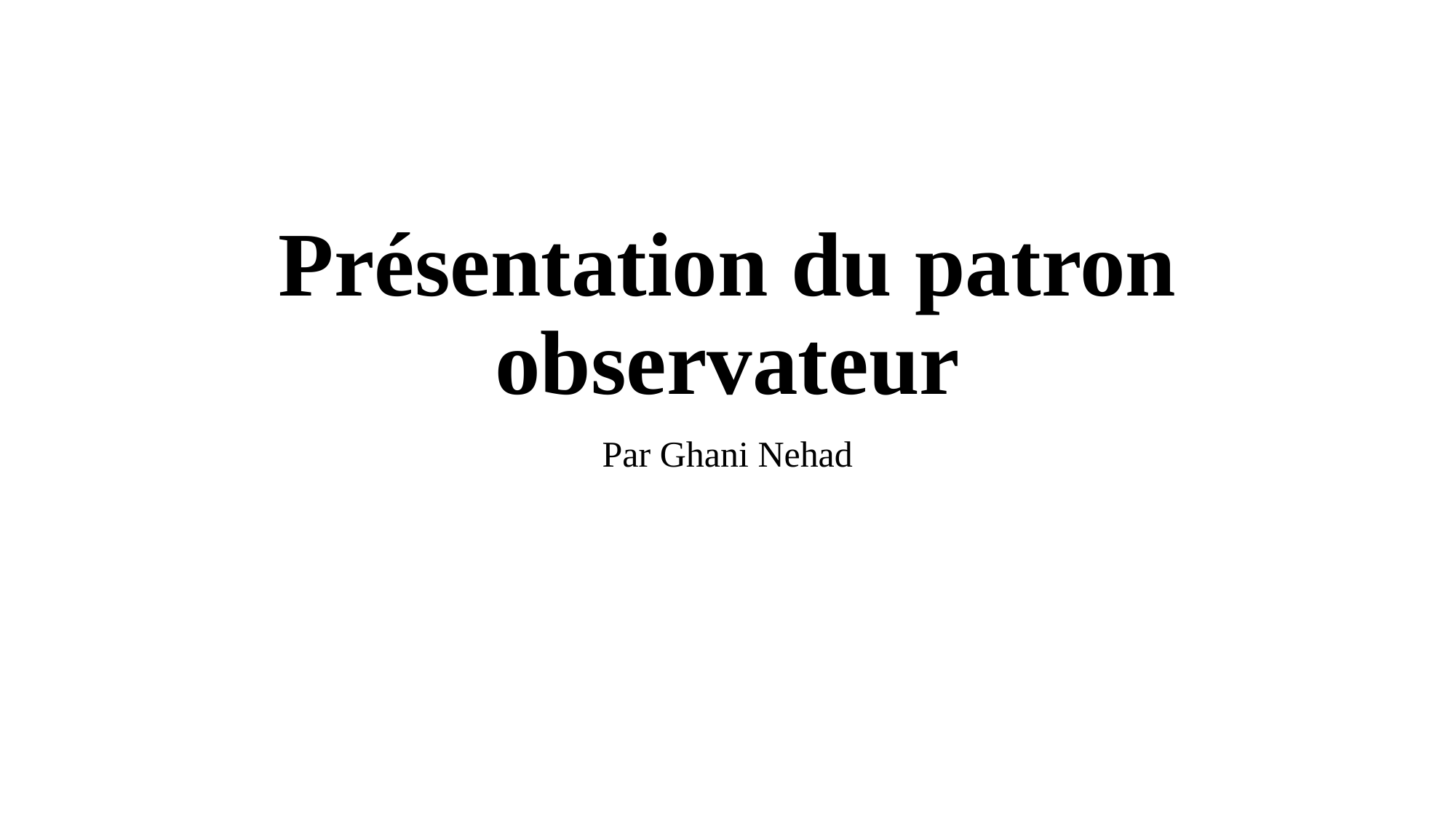

# Présentation du patron observateur
Par Ghani Nehad